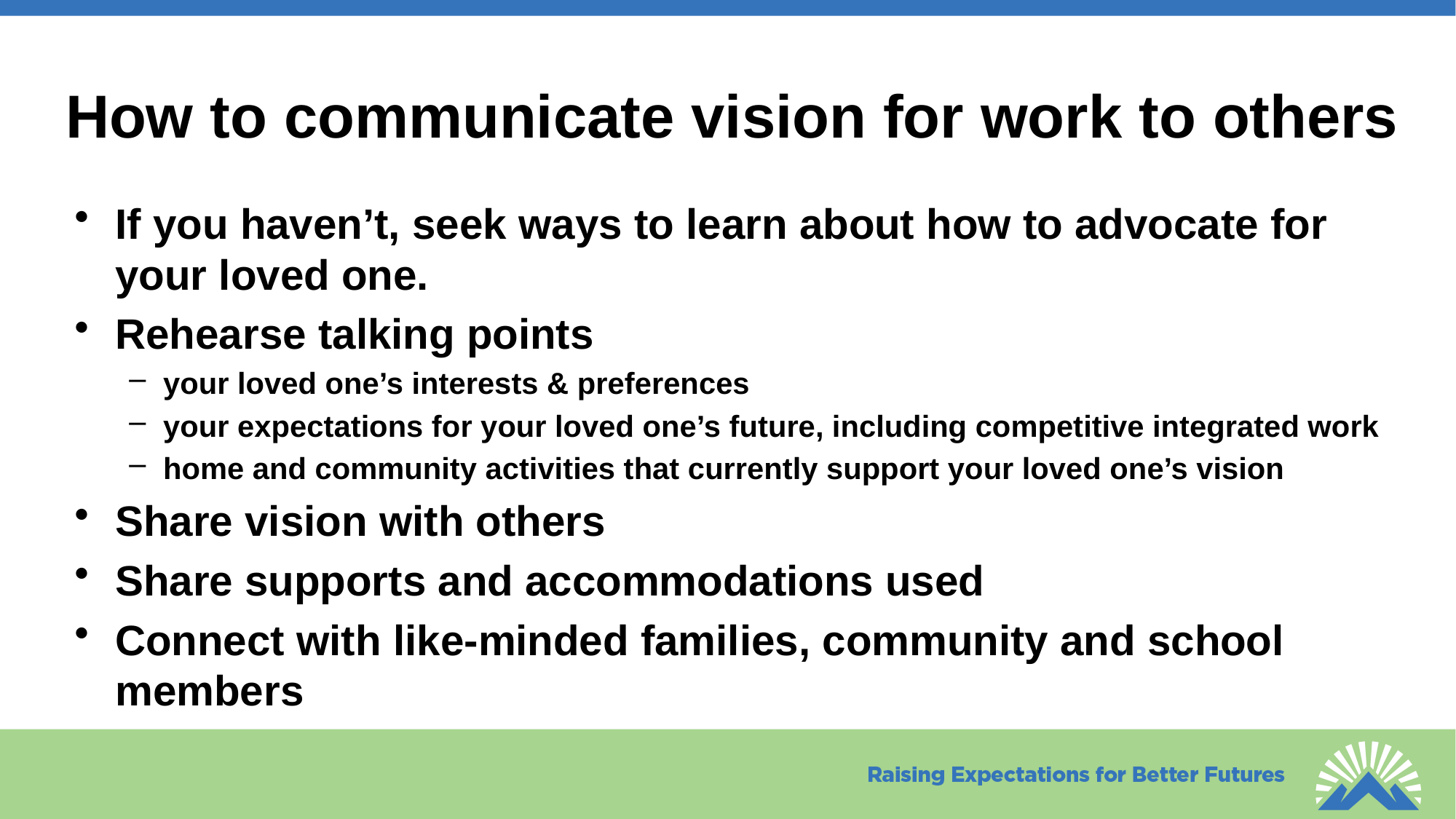

# How to communicate vision for work to others
If you haven’t, seek ways to learn about how to advocate for your loved one.
Rehearse talking points
your loved one’s interests & preferences
your expectations for your loved one’s future, including competitive integrated work
home and community activities that currently support your loved one’s vision
Share vision with others
Share supports and accommodations used
Connect with like-minded families, community and school members